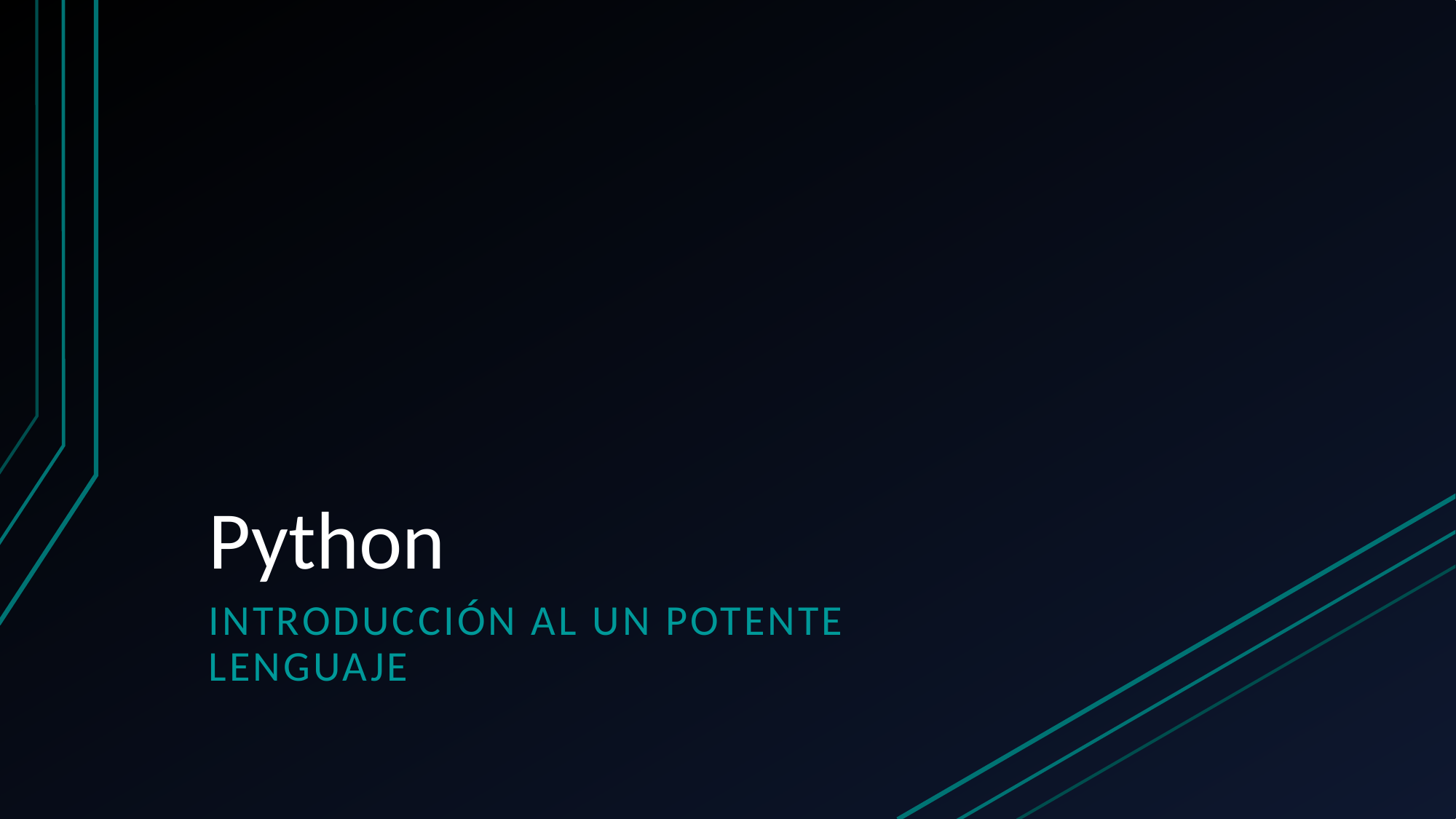

# Python
Introducción al un potente lenguaje